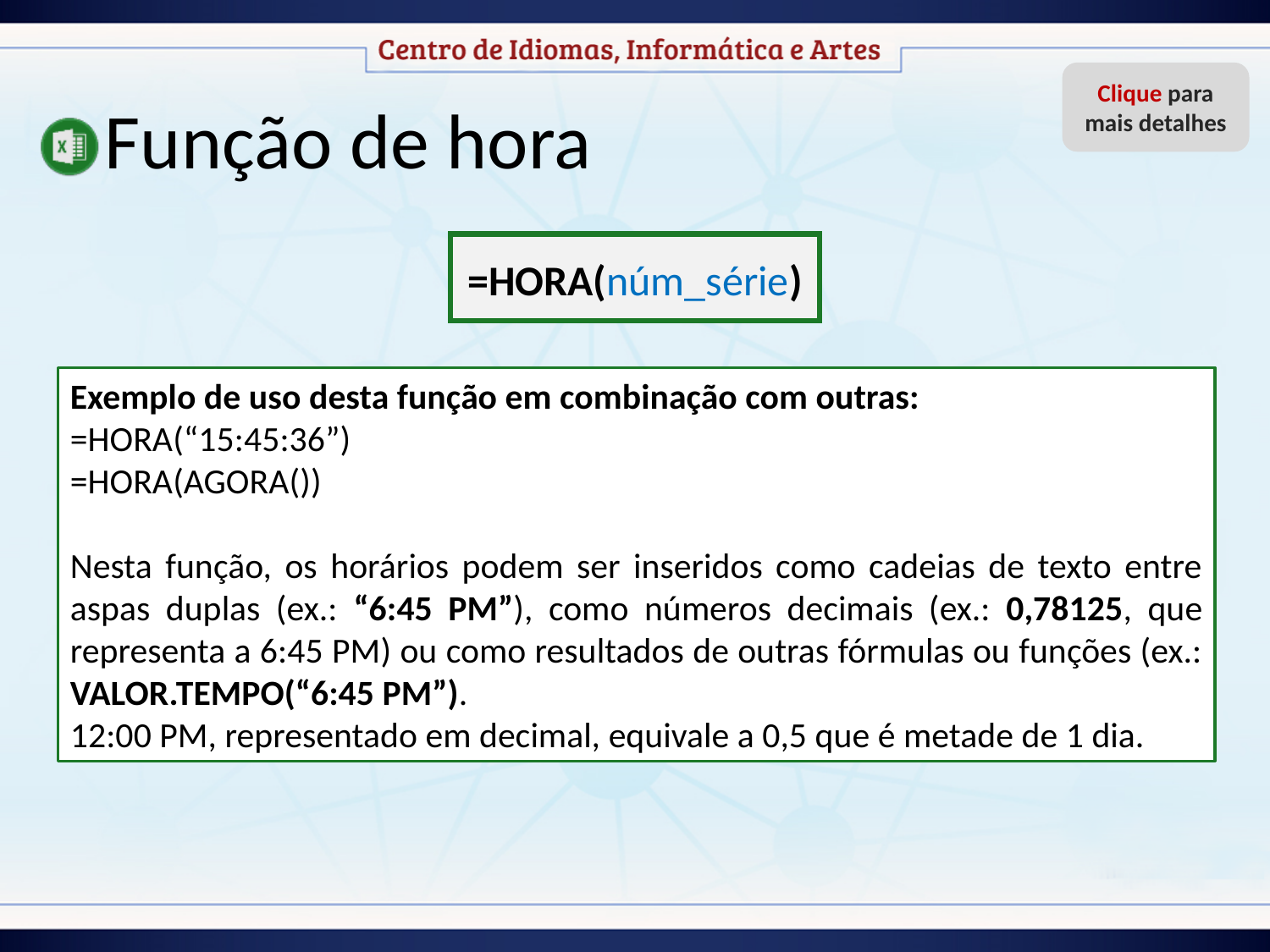

Função de hora
Clique para mais detalhes

=HORA(núm_série)
Exemplo de uso desta função em combinação com outras:
=HORA(“15:45:36”)
=HORA(AGORA())

Nesta função, os horários podem ser inseridos como cadeias de texto entre aspas duplas (ex.: “6:45 PM”), como números decimais (ex.: 0,78125, que representa a 6:45 PM) ou como resultados de outras fórmulas ou funções (ex.: VALOR.TEMPO(“6:45 PM”).
12:00 PM, representado em decimal, equivale a 0,5 que é metade de 1 dia.
Esta função retorna a hora de um horário como um inteiro, variando de 0 (12:00 A.M.) a 23 (11:00 P.M.);
 núm_série – É o horário que contém a hora que se deseja retornar.